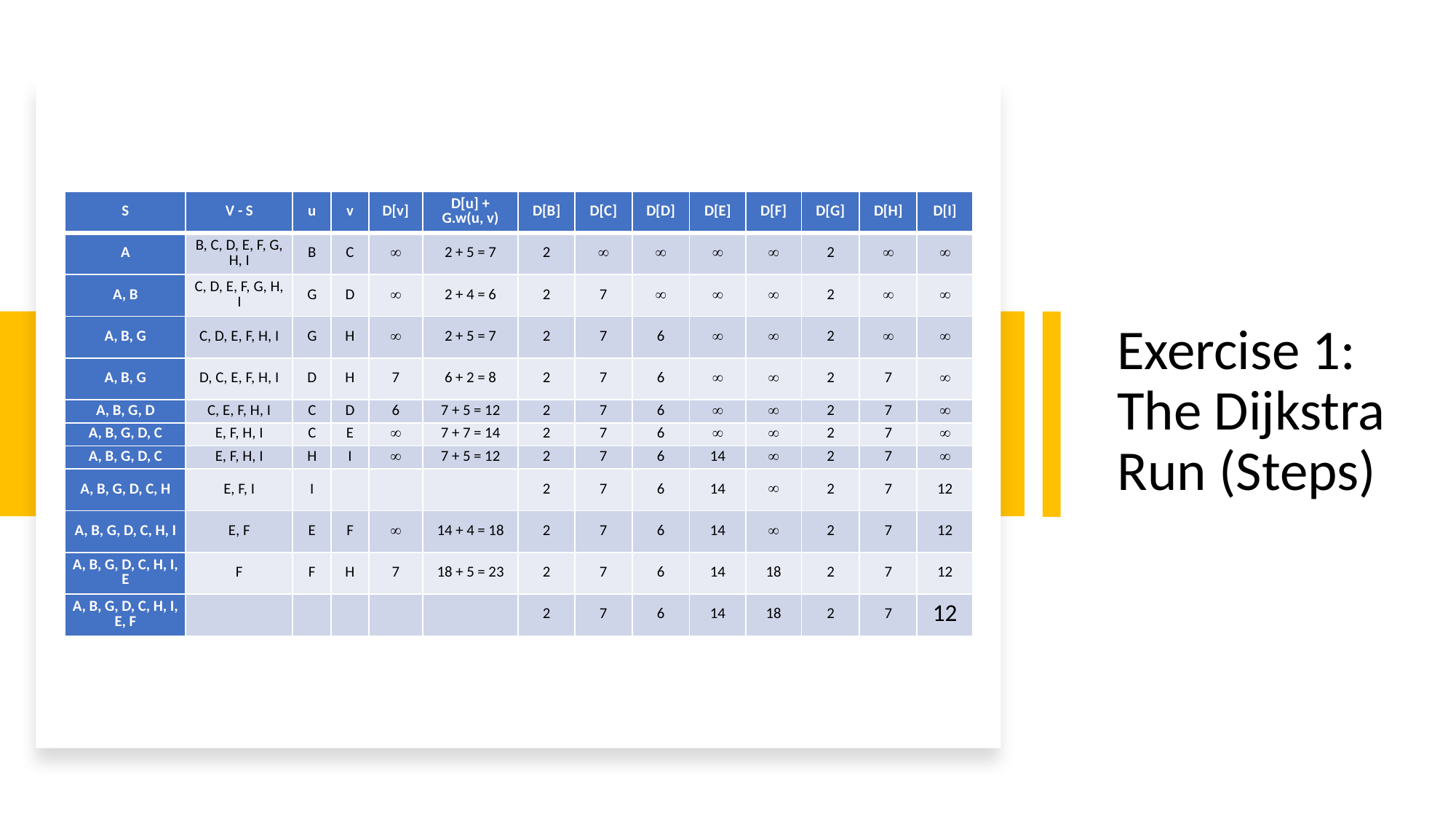

| S | V - S | u | v | D[v] | D[u] + G.w(u, v) | D[B] | D[C] | D[D] | D[E] | D[F] | D[G] | D[H] | D[I] |
| --- | --- | --- | --- | --- | --- | --- | --- | --- | --- | --- | --- | --- | --- |
| A | B, C, D, E, F, G, H, I | B | C | ∞ | 2 + 5 = 7 | 2 | ∞ | ∞ | ∞ | ∞ | 2 | ∞ | ∞ |
| A, B | C, D, E, F, G, H, I | G | D | ∞ | 2 + 4 = 6 | 2 | 7 | ∞ | ∞ | ∞ | 2 | ∞ | ∞ |
| A, B, G | C, D, E, F, H, I | G | H | ∞ | 2 + 5 = 7 | 2 | 7 | 6 | ∞ | ∞ | 2 | ∞ | ∞ |
| A, B, G | D, C, E, F, H, I | D | H | 7 | 6 + 2 = 8 | 2 | 7 | 6 | ∞ | ∞ | 2 | 7 | ∞ |
| A, B, G, D | C, E, F, H, I | C | D | 6 | 7 + 5 = 12 | 2 | 7 | 6 | ∞ | ∞ | 2 | 7 | ∞ |
| A, B, G, D, C | E, F, H, I | C | E | ∞ | 7 + 7 = 14 | 2 | 7 | 6 | ∞ | ∞ | 2 | 7 | ∞ |
| A, B, G, D, C | E, F, H, I | H | I | ∞ | 7 + 5 = 12 | 2 | 7 | 6 | 14 | ∞ | 2 | 7 | ∞ |
| A, B, G, D, C, H | E, F, I | I |  |  |  | 2 | 7 | 6 | 14 | ∞ | 2 | 7 | 12 |
| A, B, G, D, C, H, I | E, F | E | F | ∞ | 14 + 4 = 18 | 2 | 7 | 6 | 14 | ∞ | 2 | 7 | 12 |
| A, B, G, D, C, H, I, E | F | F | H | 7 | 18 + 5 = 23 | 2 | 7 | 6 | 14 | 18 | 2 | 7 | 12 |
| A, B, G, D, C, H, I, E, F |  |  |  |  |  | 2 | 7 | 6 | 14 | 18 | 2 | 7 | 12 |
# Exercise 1: The Dijkstra Run (Steps)